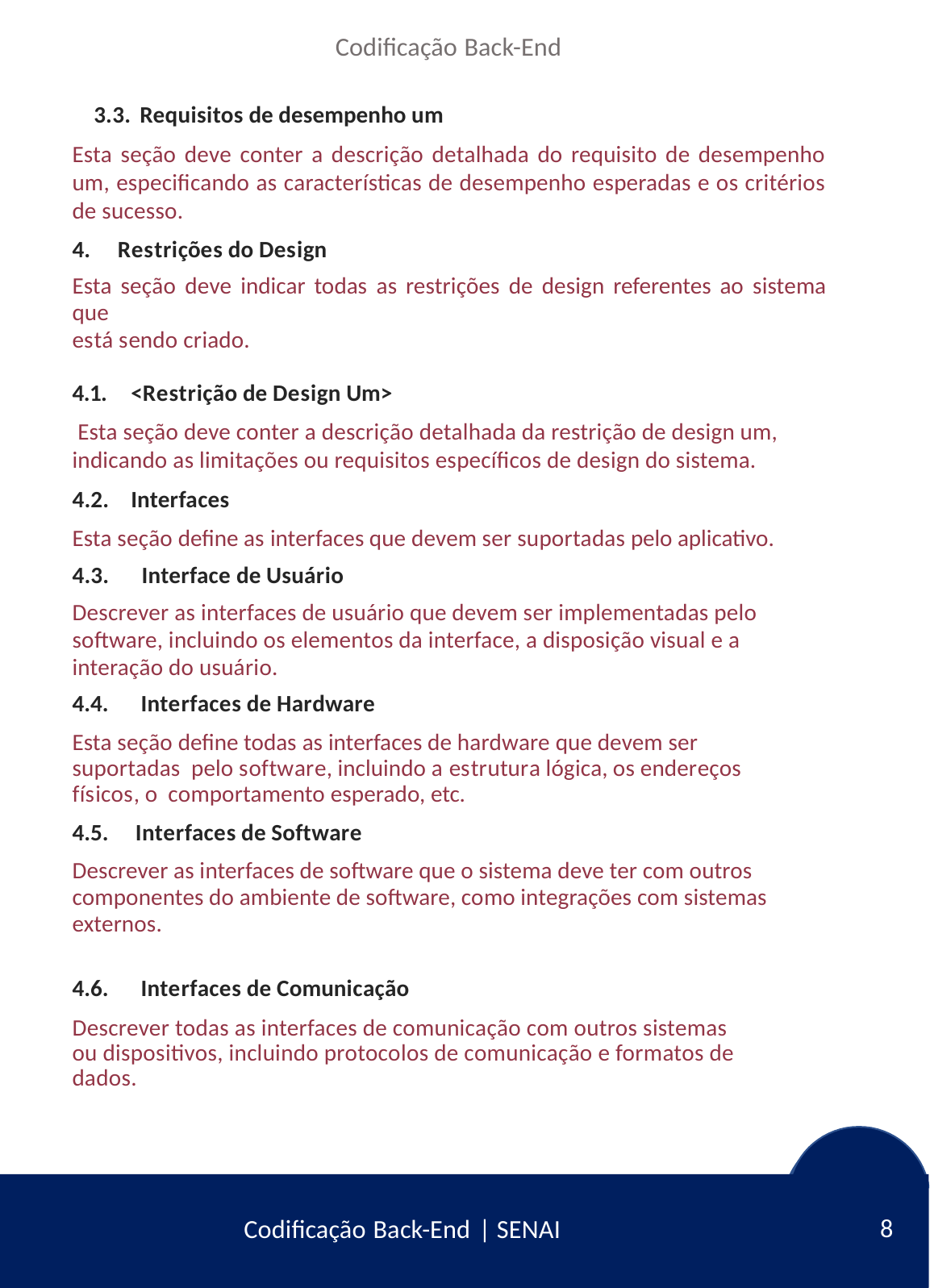

Codificação Back-End

3.3. Requisitos de desempenho um
Esta seção deve conter a descrição detalhada do requisito de desempenho um, especificando as características de desempenho esperadas e os critérios de sucesso.
Restrições do Design
Esta seção deve indicar todas as restrições de design referentes ao sistema que
está sendo criado.

4.1.     <Restrição de Design Um>
 Esta seção deve conter a descrição detalhada da restrição de design um, indicando as limitações ou requisitos específicos de design do sistema.
4.2.    Interfaces
Esta seção define as interfaces que devem ser suportadas pelo aplicativo.
4.3.      Interface de Usuário
Descrever as interfaces de usuário que devem ser implementadas pelo software, incluindo os elementos da interface, a disposição visual e a interação do usuário.
4.4.      Interfaces de Hardware
Esta seção define todas as interfaces de hardware que devem ser suportadas  pelo software, incluindo a estrutura lógica, os endereços físicos, o  comportamento esperado, etc.
4.5.     Interfaces de Software
Descrever as interfaces de software que o sistema deve ter com outros componentes do ambiente de software, como integrações com sistemas externos.

4.6.      Interfaces de Comunicação
Descrever todas as interfaces de comunicação com outros sistemas ou dispositivos, incluindo protocolos de comunicação e formatos de dados.
8
Codificação Back-End | SENAI